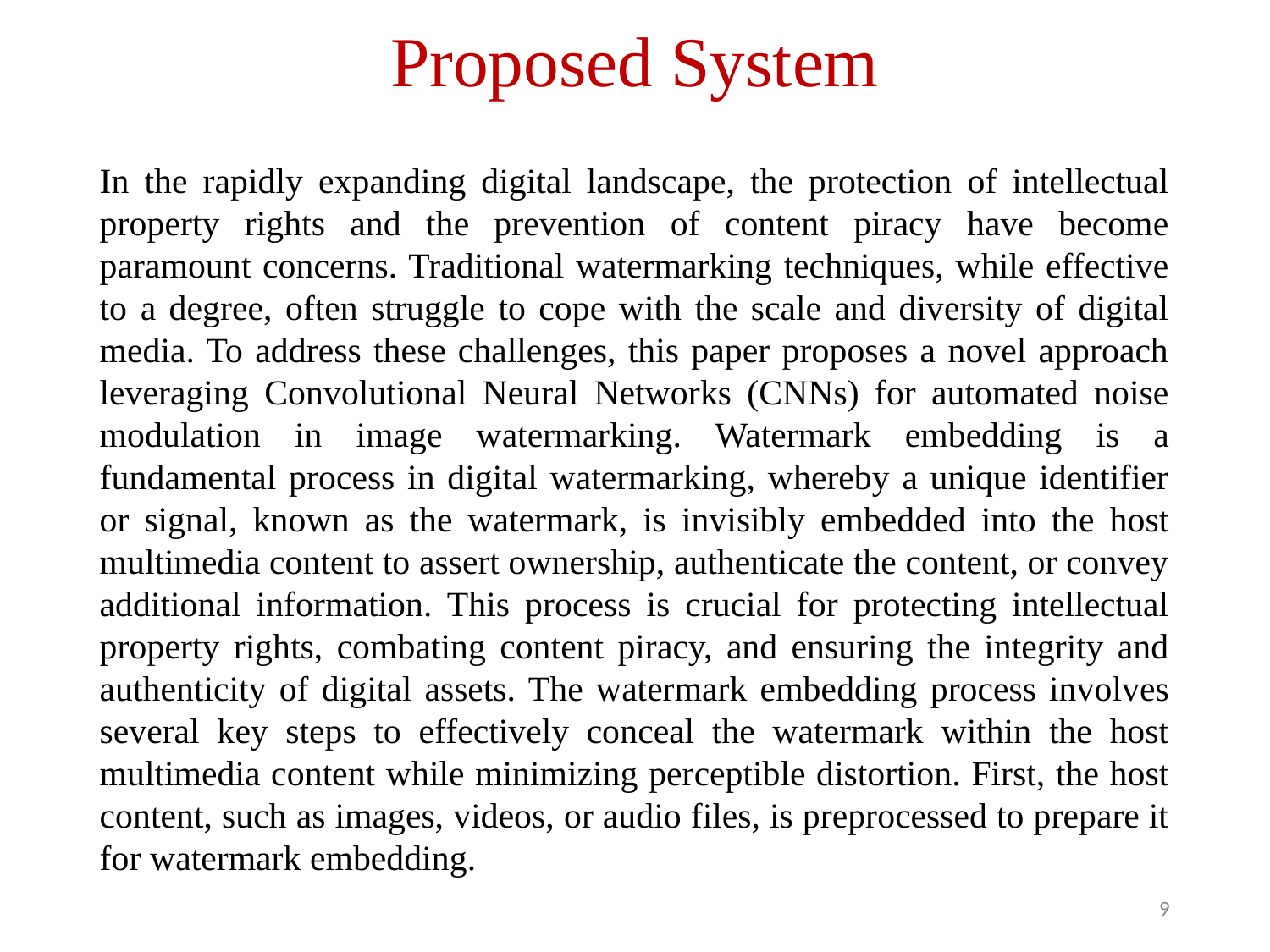

# Proposed System
In the rapidly expanding digital landscape, the protection of intellectual property rights and the prevention of content piracy have become paramount concerns. Traditional watermarking techniques, while effective to a degree, often struggle to cope with the scale and diversity of digital media. To address these challenges, this paper proposes a novel approach leveraging Convolutional Neural Networks (CNNs) for automated noise modulation in image watermarking. Watermark embedding is a fundamental process in digital watermarking, whereby a unique identifier or signal, known as the watermark, is invisibly embedded into the host multimedia content to assert ownership, authenticate the content, or convey additional information. This process is crucial for protecting intellectual property rights, combating content piracy, and ensuring the integrity and authenticity of digital assets. The watermark embedding process involves several key steps to effectively conceal the watermark within the host multimedia content while minimizing perceptible distortion. First, the host content, such as images, videos, or audio files, is preprocessed to prepare it for watermark embedding.
9